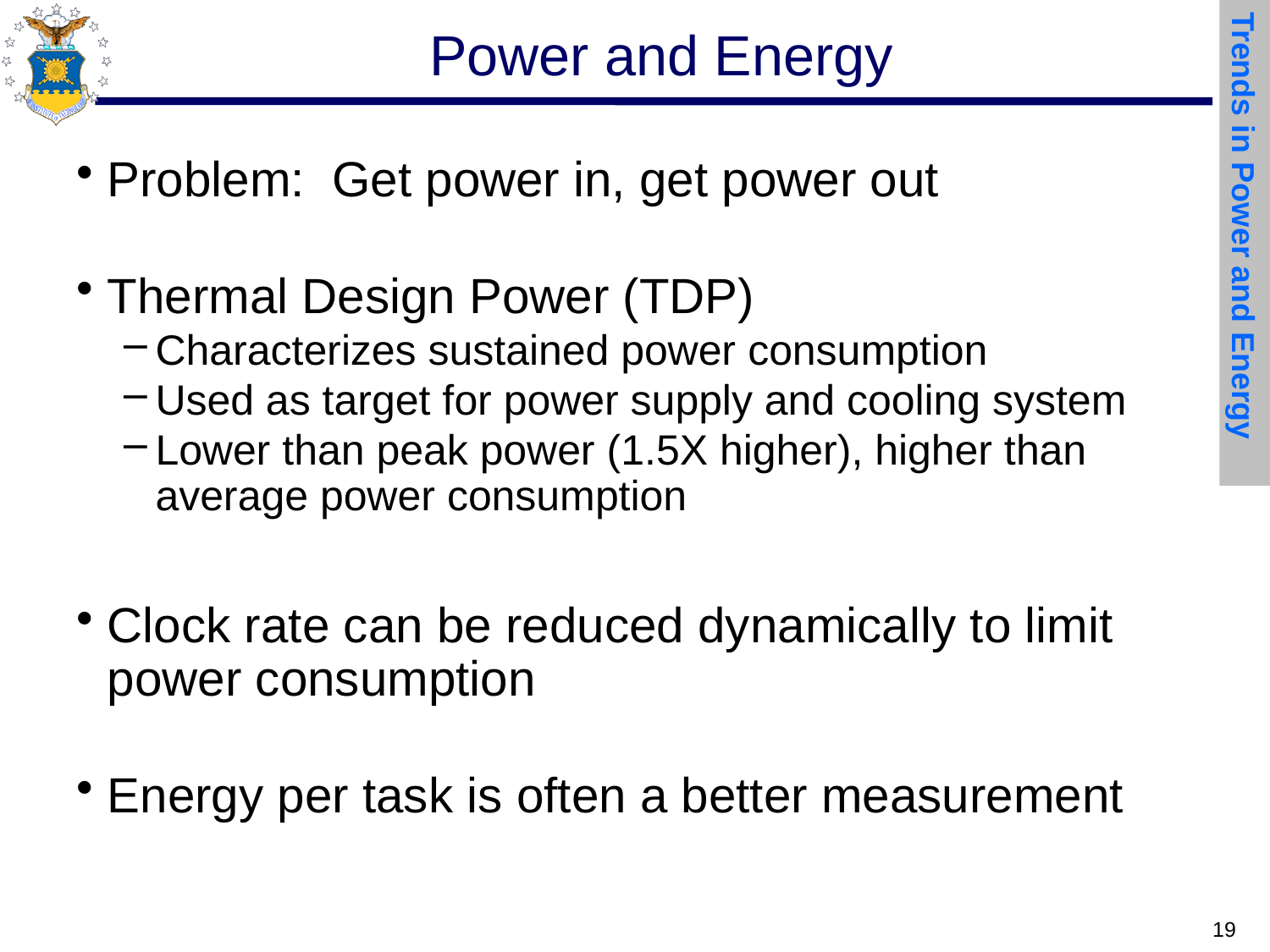

# Power and Energy
Problem:  Get power in, get power out

Thermal Design Power (TDP)
Characterizes sustained power consumption
Used as target for power supply and cooling system
Lower than peak power (1.5X higher), higher than average power consumption

Clock rate can be reduced dynamically to limit power consumption

Energy per task is often a better measurement
Trends in Power and Energy
19